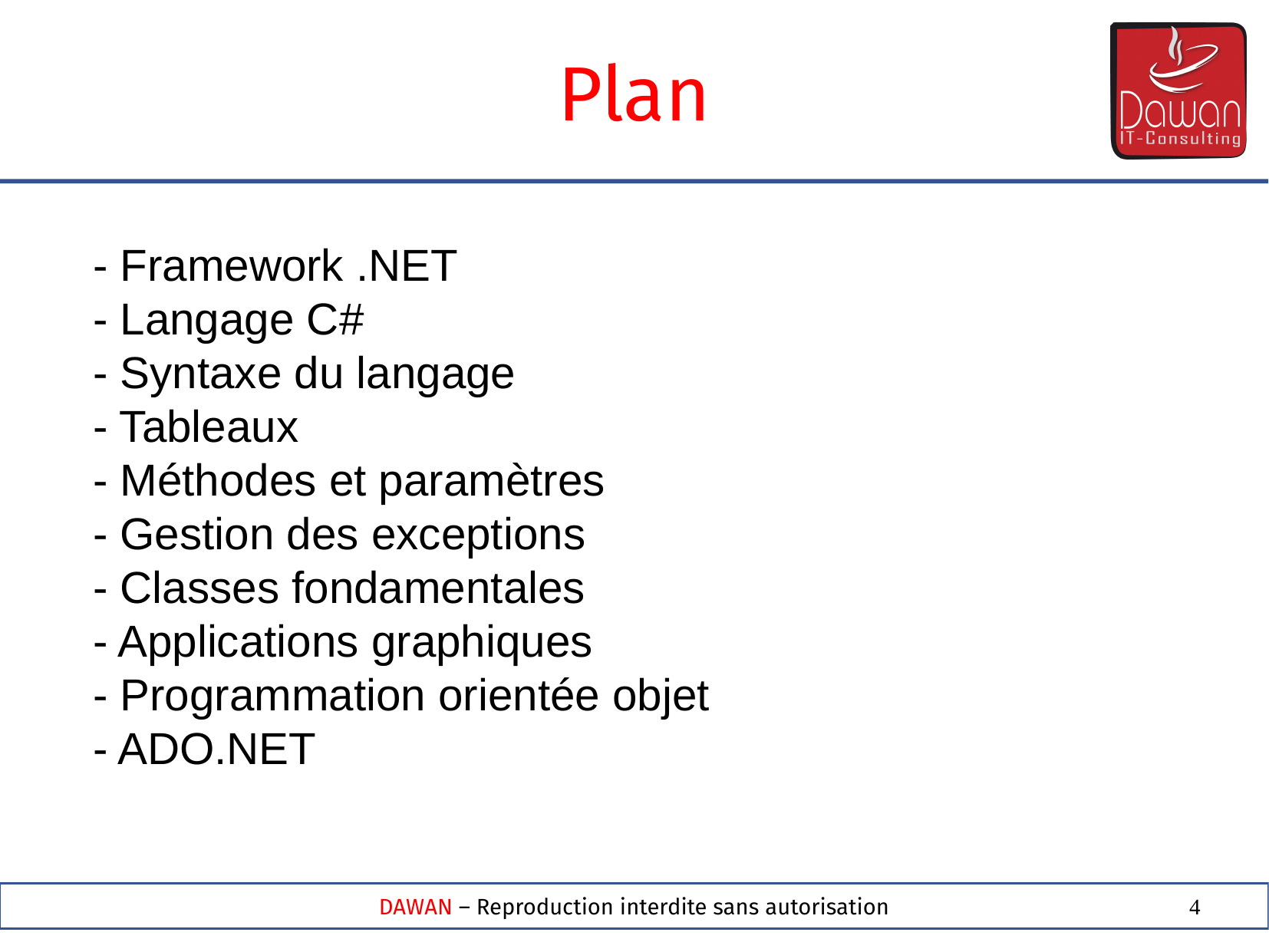

Plan
- Framework .NET
- Langage C#
- Syntaxe du langage
- Tableaux
- Méthodes et paramètres
- Gestion des exceptions
- Classes fondamentales
- Applications graphiques
- Programmation orientée objet
- ADO.NET
4